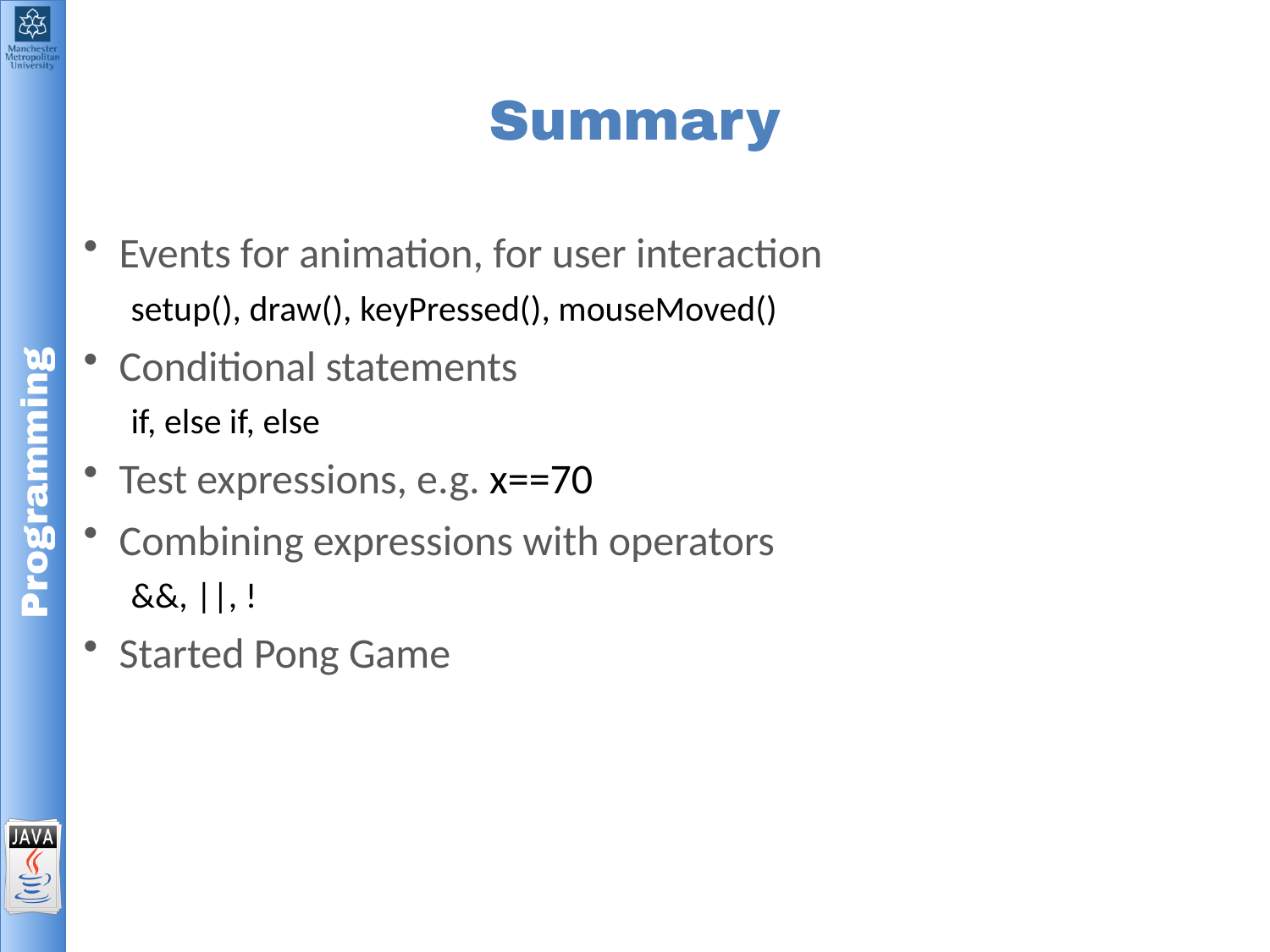

# Summary
Events for animation, for user interaction
setup(), draw(), keyPressed(), mouseMoved()
Conditional statements
if, else if, else
Test expressions, e.g. x==70
Combining expressions with operators
&&, ||, !
Started Pong Game